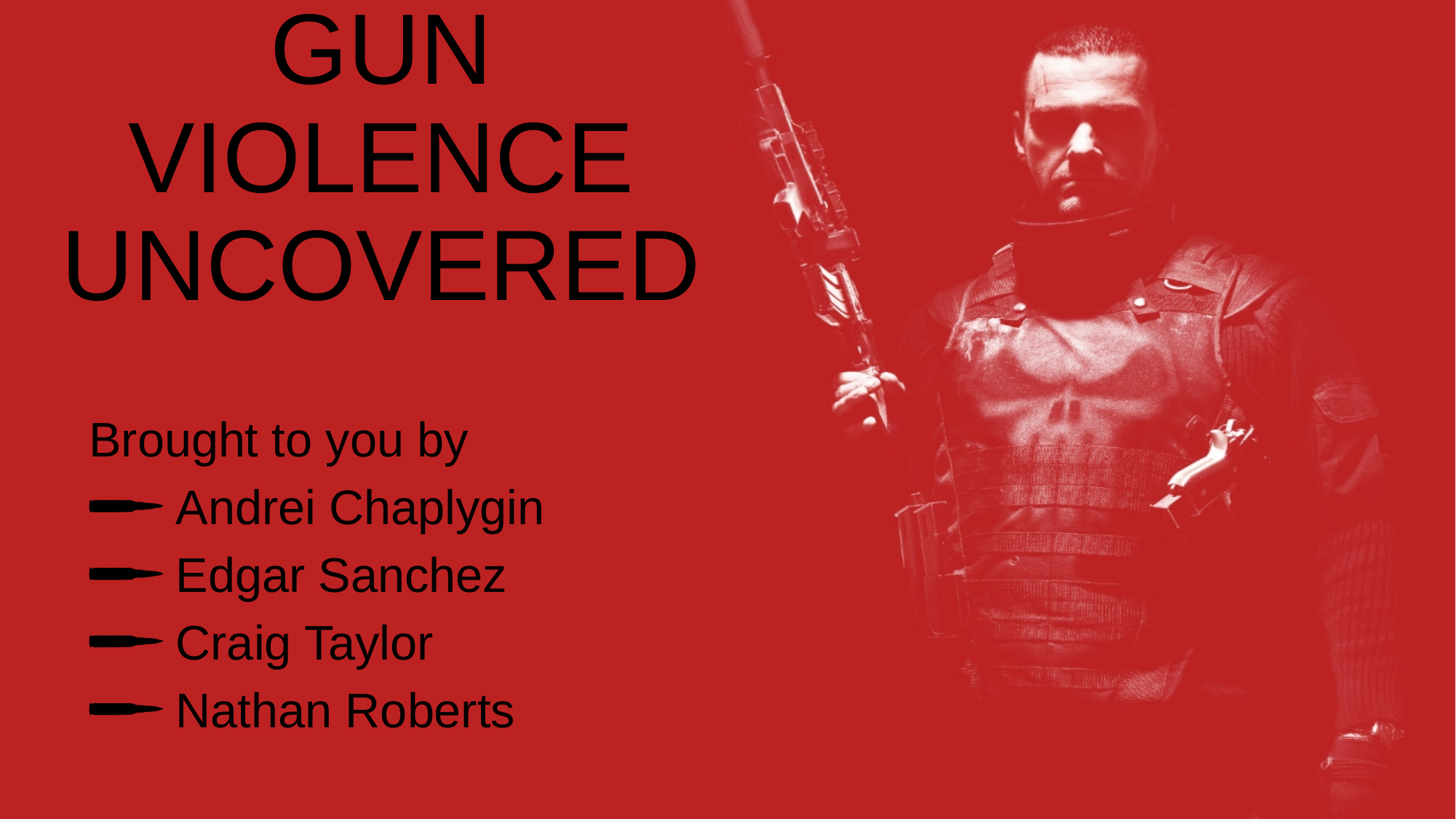

# GUN VIOLENCE UNCOVERED
Brought to you by
 Andrei Chaplygin
 Edgar Sanchez
 Craig Taylor
 Nathan Roberts